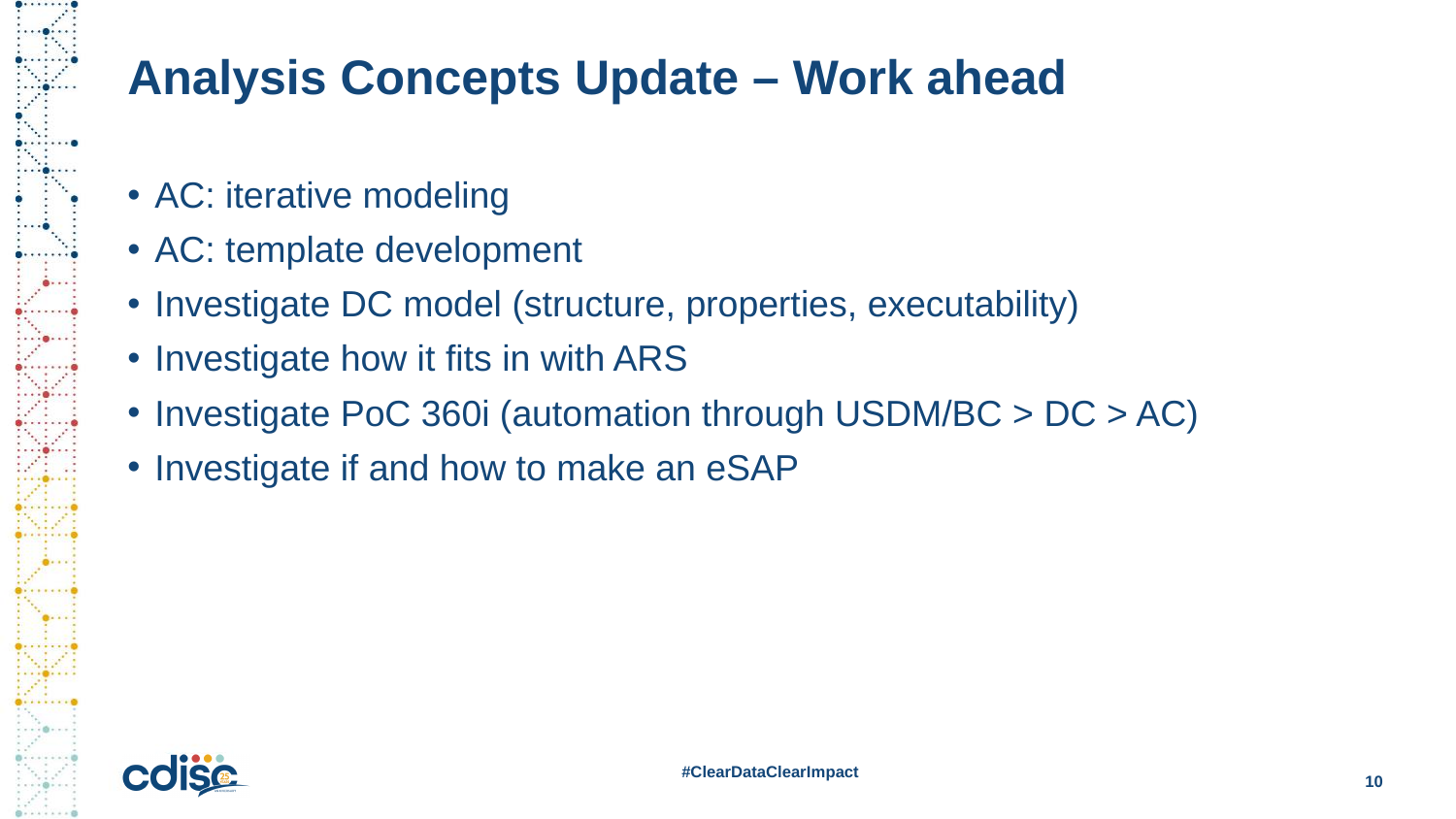

# Analysis Concepts Update – Work ahead
AC: iterative modeling
AC: template development
Investigate DC model (structure, properties, executability)
Investigate how it fits in with ARS
Investigate PoC 360i (automation through USDM/BC > DC > AC)
Investigate if and how to make an eSAP

#ClearDataClearImpact

10